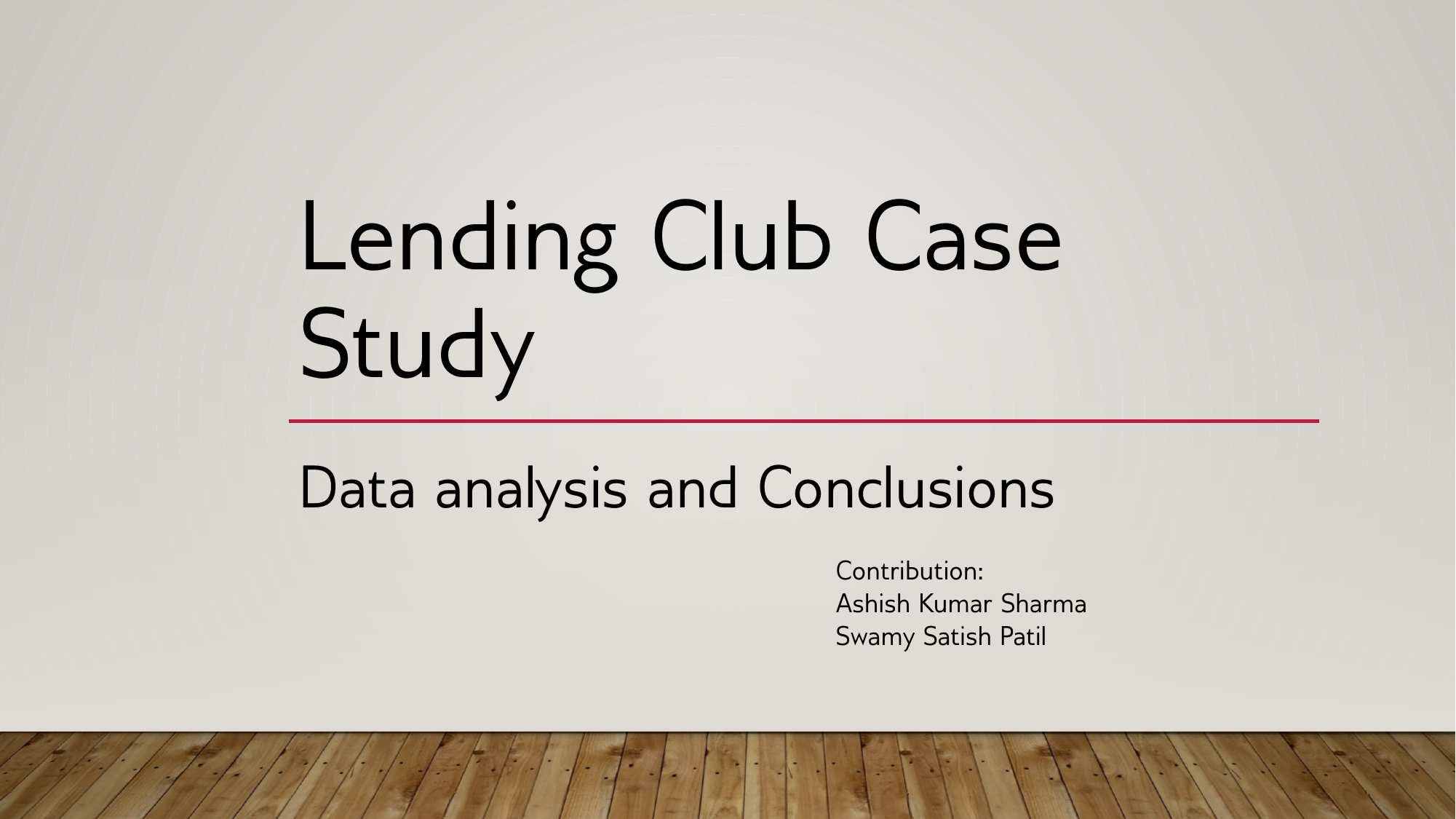

# Lending Club Case Study
Data analysis and Conclusions
Contribution:
Ashish Kumar Sharma
Swamy Satish Patil